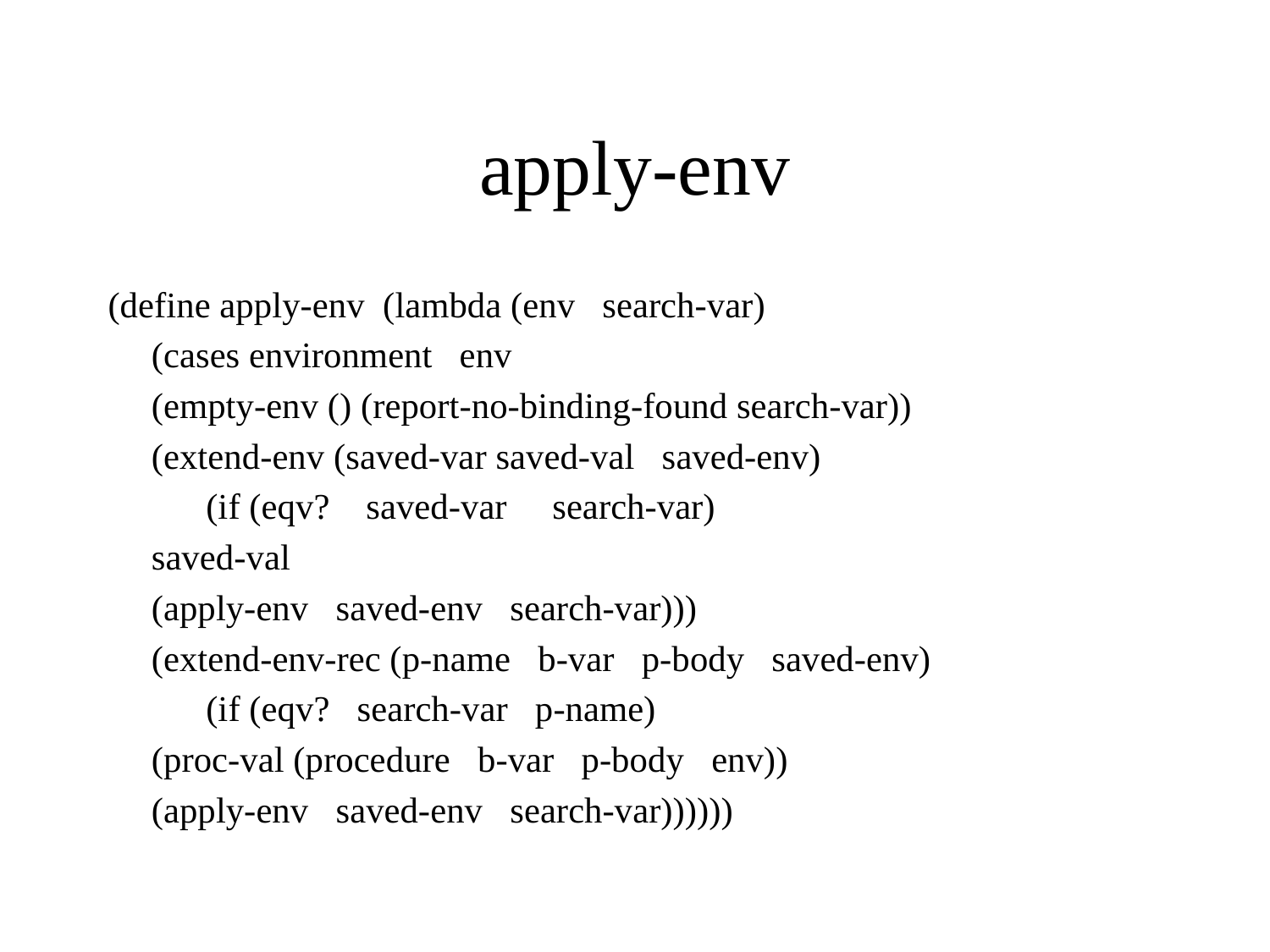

# apply-env
(define apply-env  (lambda (env   search-var)
	(cases environment   env
		(empty-env () (report-no-binding-found search-var))
		(extend-env (saved-var saved-val   saved-env)
		      (if (eqv?    saved-var     search-var)
			saved-val
			(apply-env   saved-env   search-var)))
		(extend-env-rec (p-name   b-var   p-body   saved-env)
		      (if (eqv?   search-var   p-name)
			(proc-val (procedure   b-var   p-body   env))
			(apply-env   saved-env   search-var))))))